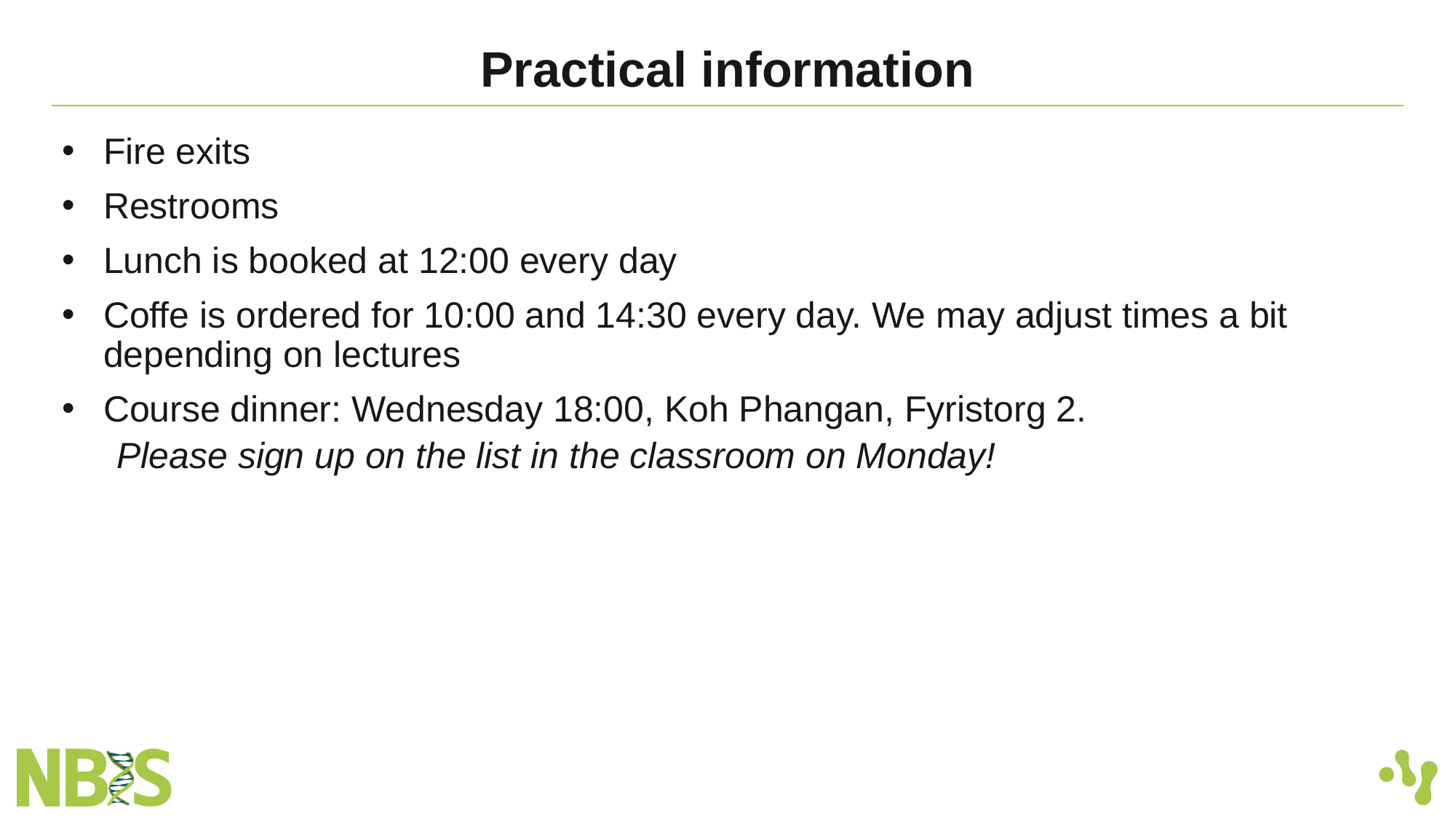

# Practical information
Fire exits
Restrooms
Lunch is booked at 12:00 every day
Coffe is ordered for 10:00 and 14:30 every day. We may adjust times a bit depending on lectures
Course dinner: Wednesday 18:00, Koh Phangan, Fyristorg 2.
Please sign up on the list in the classroom on Monday!